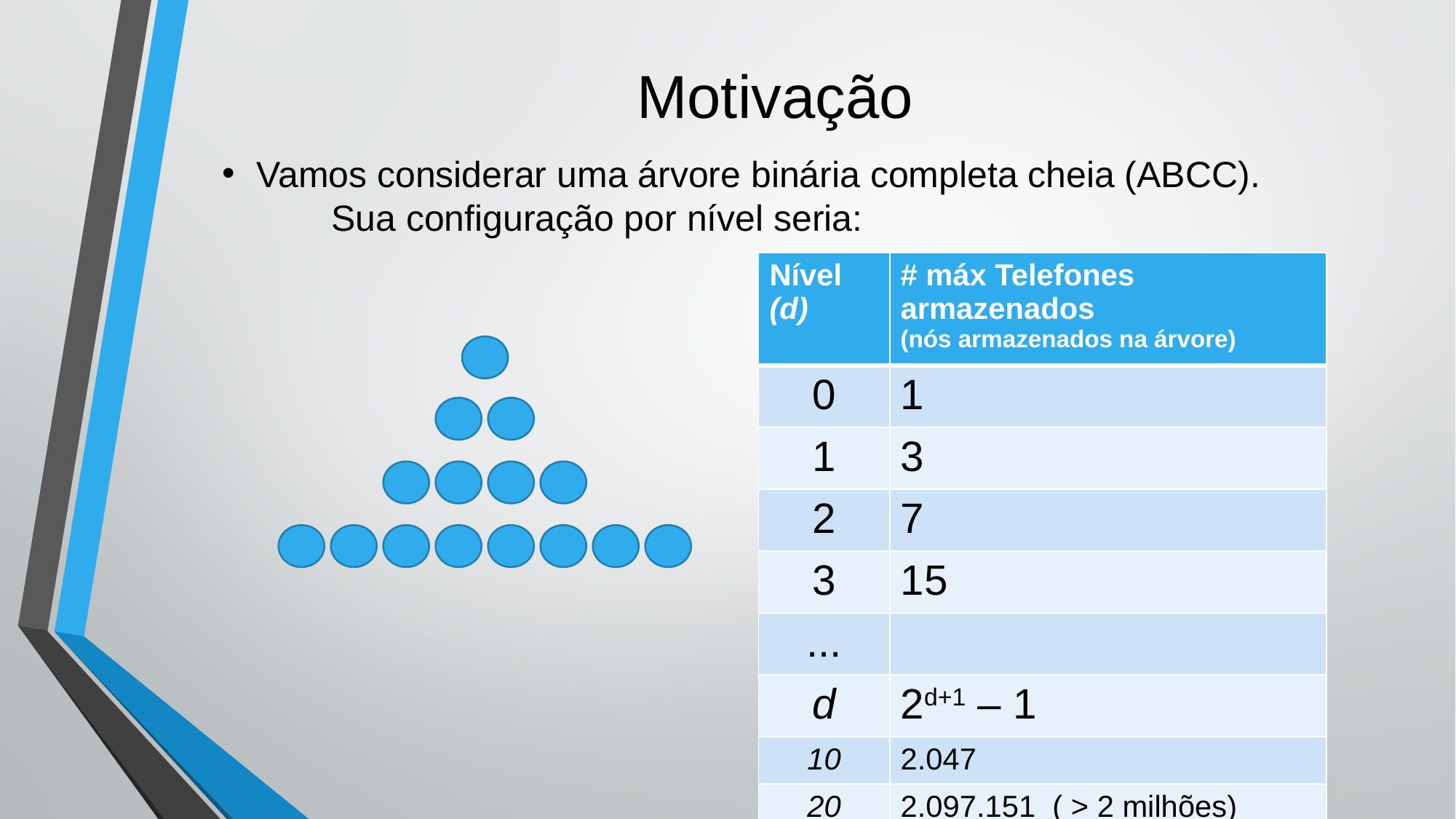

# Motivação
Vamos considerar uma árvore binária completa cheia (ABCC).
	Sua configuração por nível seria:

| Nível (d) | # máx Telefones armazenados (nós armazenados na árvore) |
| --- | --- |
| 0 | 1 |
| 1 | 3 |
| 2 | 7 |
| 3 | 15 |
| ... |  |
| d | 2d+1 – 1 |
| 10 | 2.047 |
| 20 | 2.097.151 ( > 2 milhões) |